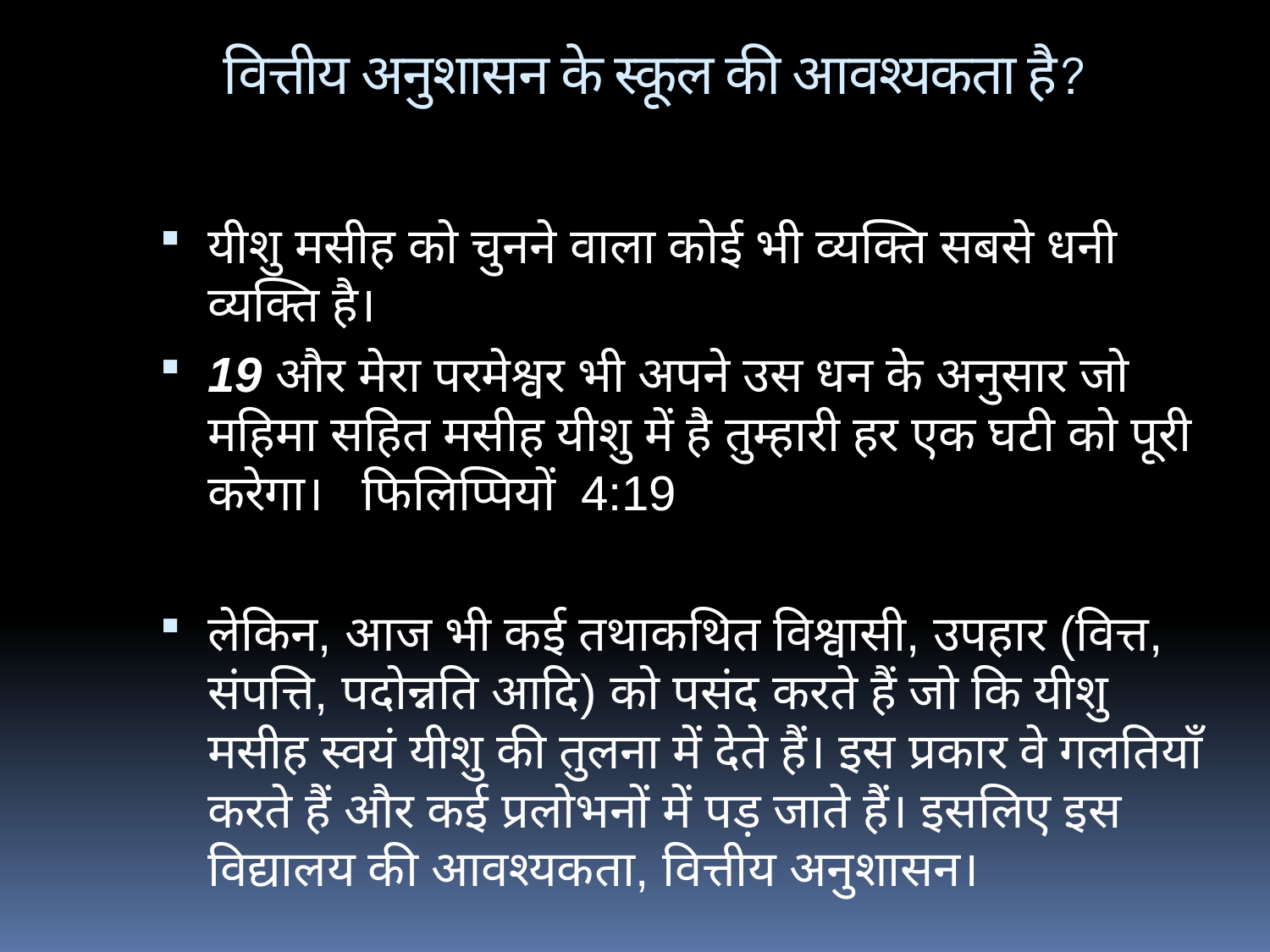

# वित्तीय अनुशासन के स्कूल की आवश्यकता है?

यीशु मसीह को चुनने वाला कोई भी व्यक्ति सबसे धनी व्यक्ति है।
19 और मेरा परमेश्वर भी अपने उस धन के अनुसार जो महिमा सहित मसीह यीशु में है तुम्हारी हर एक घटी को पूरी करेगा।   फिलिप्पियों  4:19

लेकिन, आज भी कई तथाकथित विश्वासी, उपहार (वित्त, संपत्ति, पदोन्नति आदि) को पसंद करते हैं जो कि यीशु मसीह स्वयं यीशु की तुलना में देते हैं। इस प्रकार वे गलतियाँ करते हैं और कई प्रलोभनों में पड़ जाते हैं। इसलिए इस विद्यालय की आवश्यकता, वित्तीय अनुशासन।